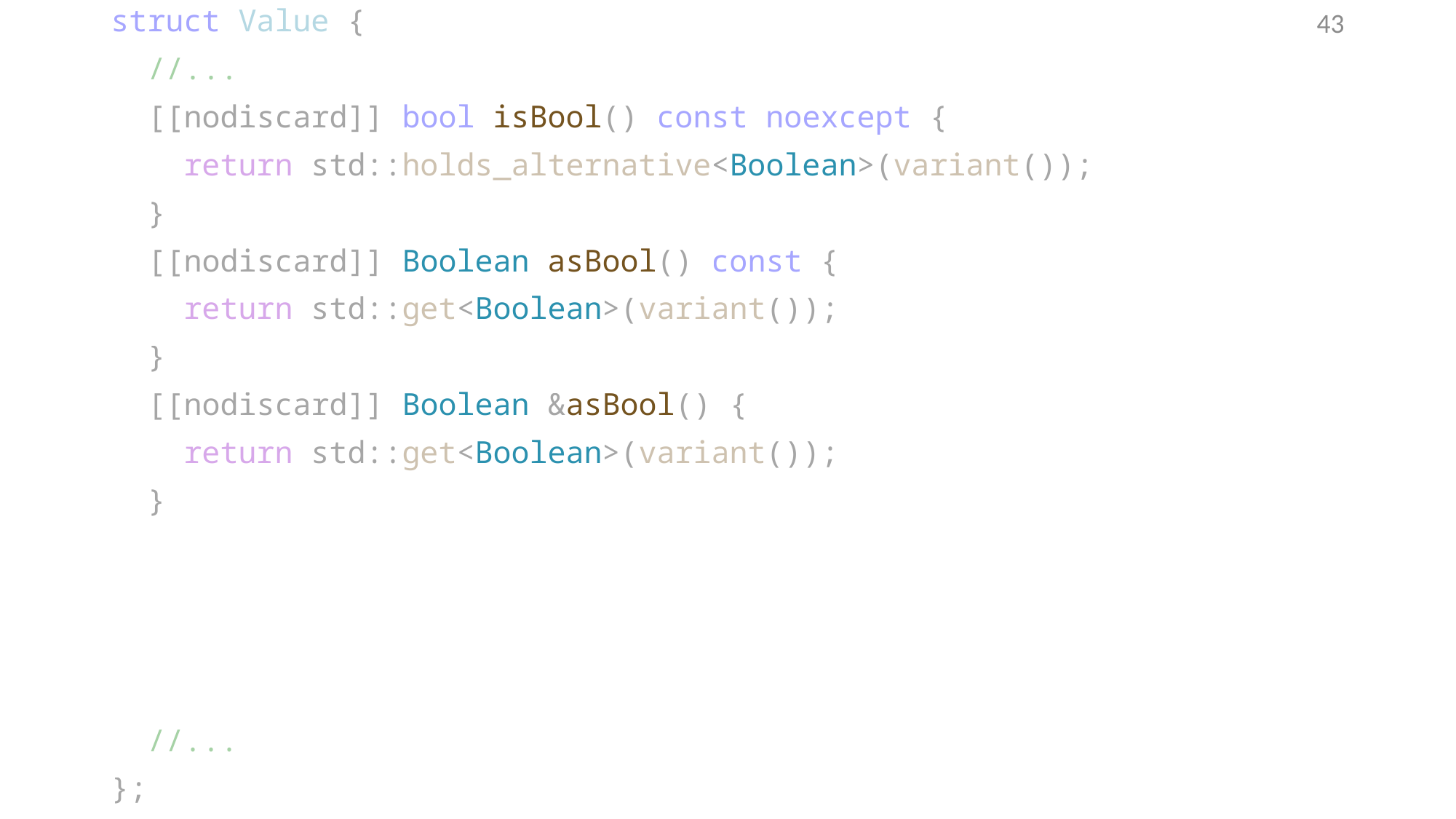

struct Value {
  //...
  [[nodiscard]] bool isBool() const noexcept {
    return std::holds_alternative<Boolean>(variant());
  }
  [[nodiscard]] Boolean asBool() const {
    return std::get<Boolean>(variant());
  }
  [[nodiscard]] Boolean &asBool() {
    return std::get<Boolean>(variant());
  }

  //...
};
43